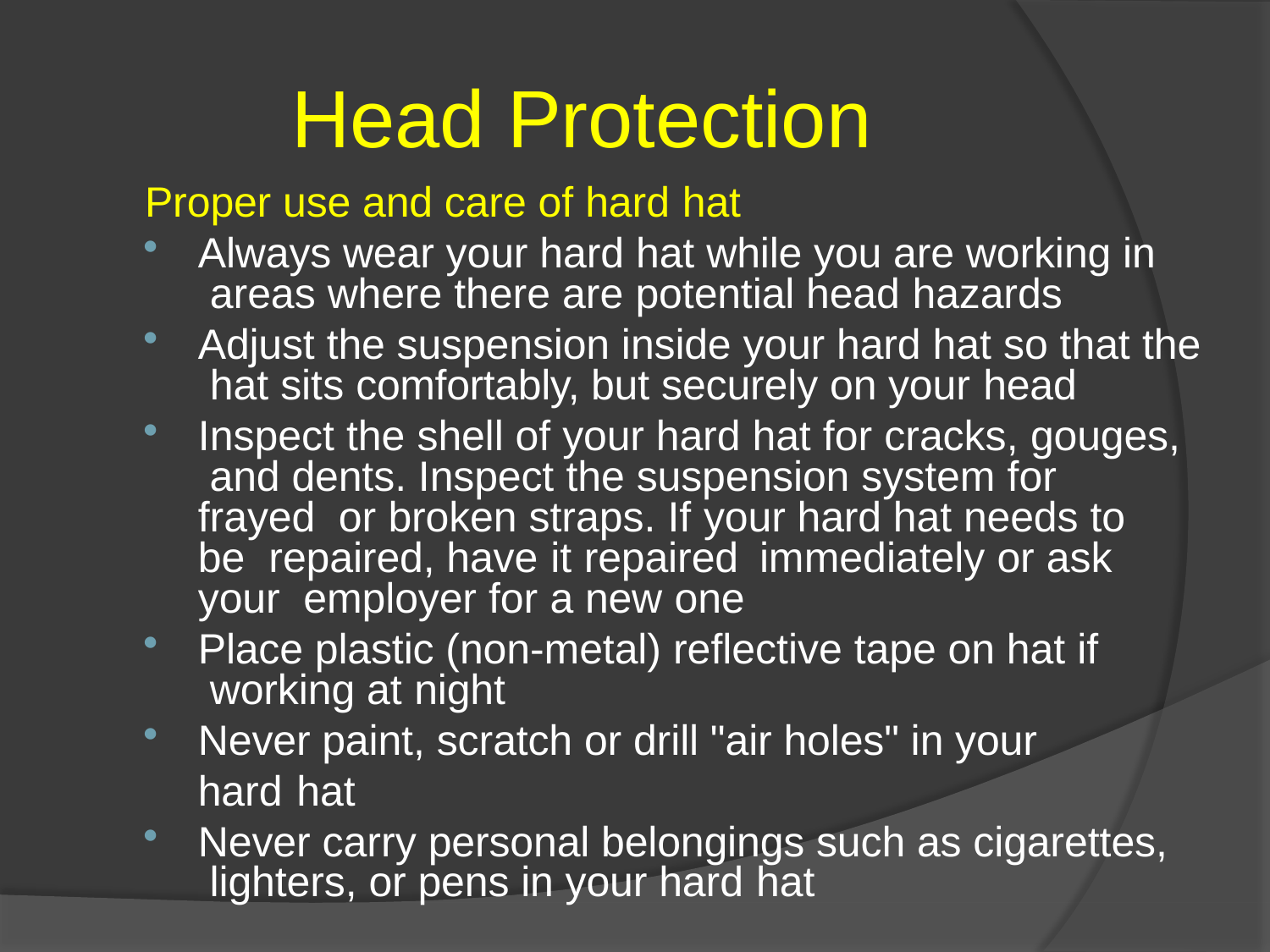

# Head Protection
Proper use and care of hard hat
Always wear your hard hat while you are working in  areas where there are potential head hazards
Adjust the suspension inside your hard hat so that the  hat sits comfortably, but securely on your head
Inspect the shell of your hard hat for cracks, gouges,  and dents. Inspect the suspension system for frayed  or broken straps. If your hard hat needs to be  repaired, have it repaired	immediately or ask your  employer for a new one
Place plastic (non-metal) reflective tape on hat if  working at night
Never paint, scratch or drill "air holes" in your hard hat
Never carry personal belongings such as cigarettes,  lighters, or pens in your hard hat